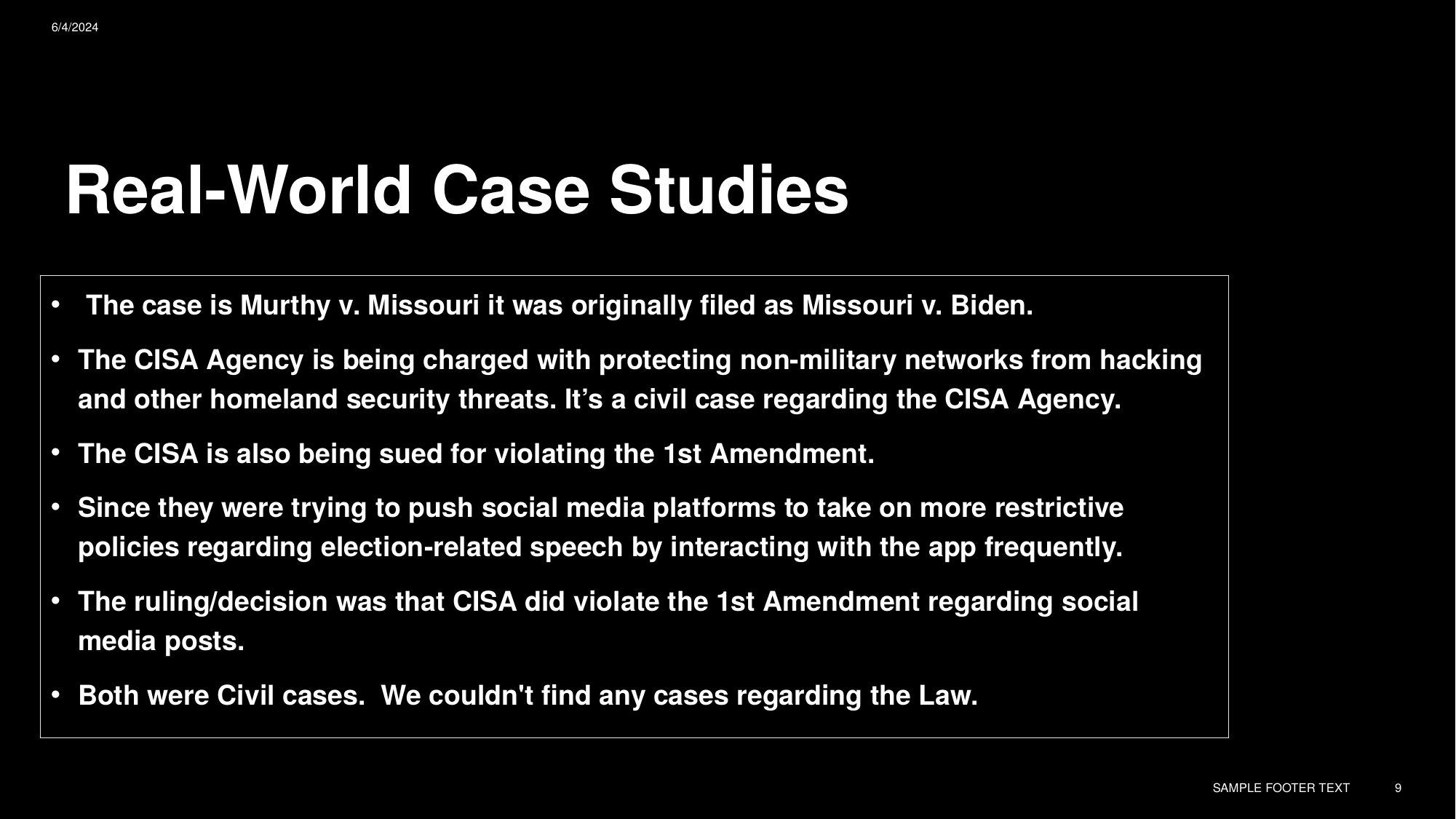

6/4/2024
# Real-World Case Studies
 The case is Murthy v. Missouri it was originally filed as Missouri v. Biden.
The CISA Agency is being charged with protecting non-military networks from hacking and other homeland security threats. It’s a civil case regarding the CISA Agency.
The CISA is also being sued for violating the 1st Amendment.
Since they were trying to push social media platforms to take on more restrictive policies regarding election-related speech by interacting with the app frequently.
The ruling/decision was that CISA did violate the 1st Amendment regarding social media posts.
Both were Civil cases.  We couldn't find any cases regarding the Law.
Sample Footer Text
9